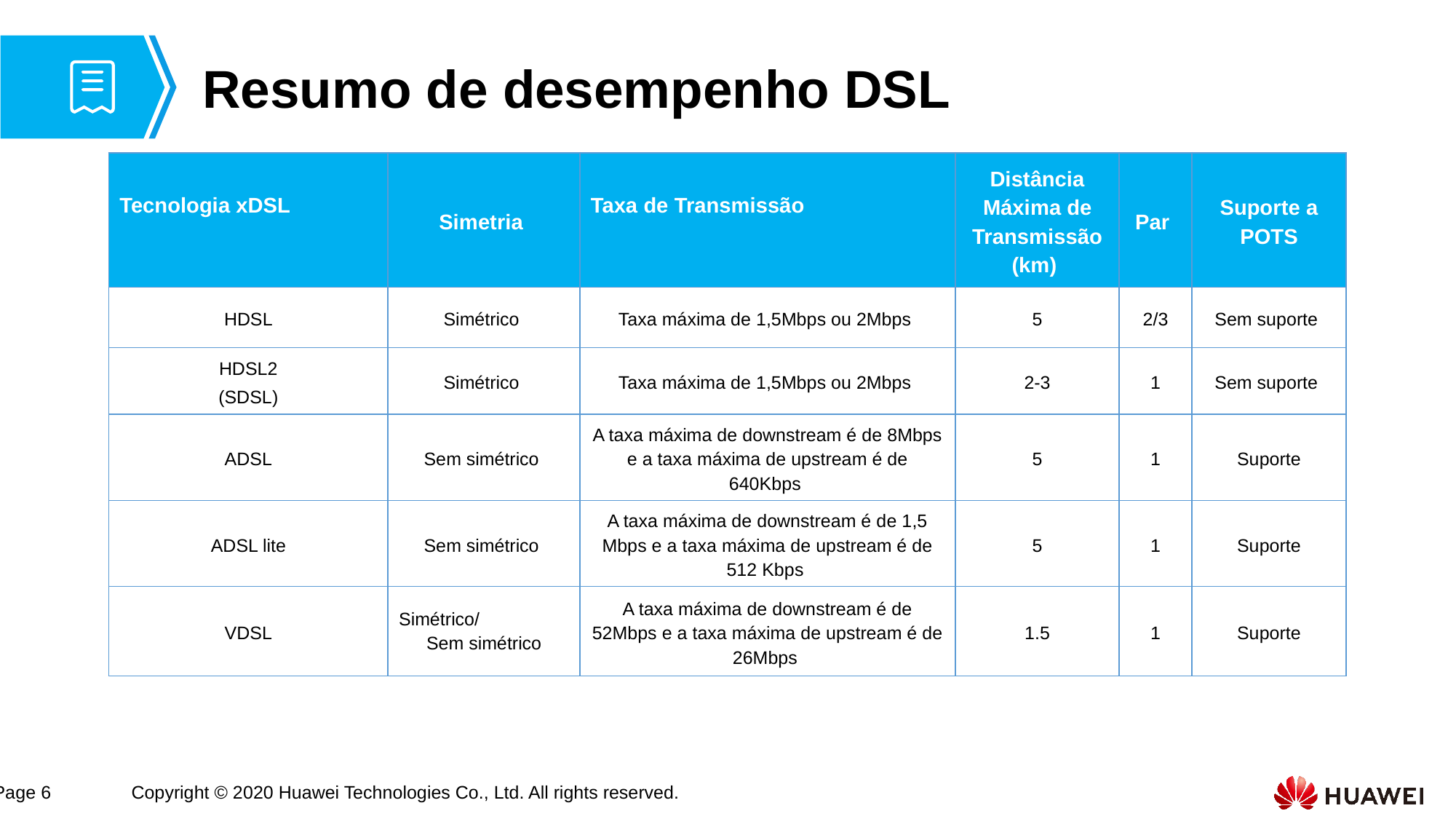

# Resumo de desempenho DSL

| Tecnologia xDSL | Simetria | Taxa de Transmissão | Distância Máxima de Transmissão (km) | Par | Suporte a POTS |
| --- | --- | --- | --- | --- | --- |
| HDSL | Simétrico | Taxa máxima de 1,5Mbps ou 2Mbps | 5 | 2/3 | Sem suporte |
| HDSL2 (SDSL) | Simétrico | Taxa máxima de 1,5Mbps ou 2Mbps | 2-3 | 1 | Sem suporte |
| ADSL | Sem simétrico | A taxa máxima de downstream é de 8Mbps e a taxa máxima de upstream é de 640Kbps | 5 | 1 | Suporte |
| ADSL lite | Sem simétrico | A taxa máxima de downstream é de 1,5 Mbps e a taxa máxima de upstream é de 512 Kbps | 5 | 1 | Suporte |
| VDSL | Simétrico/ Sem simétrico | A taxa máxima de downstream é de 52Mbps e a taxa máxima de upstream é de 26Mbps | 1.5 | 1 | Suporte |